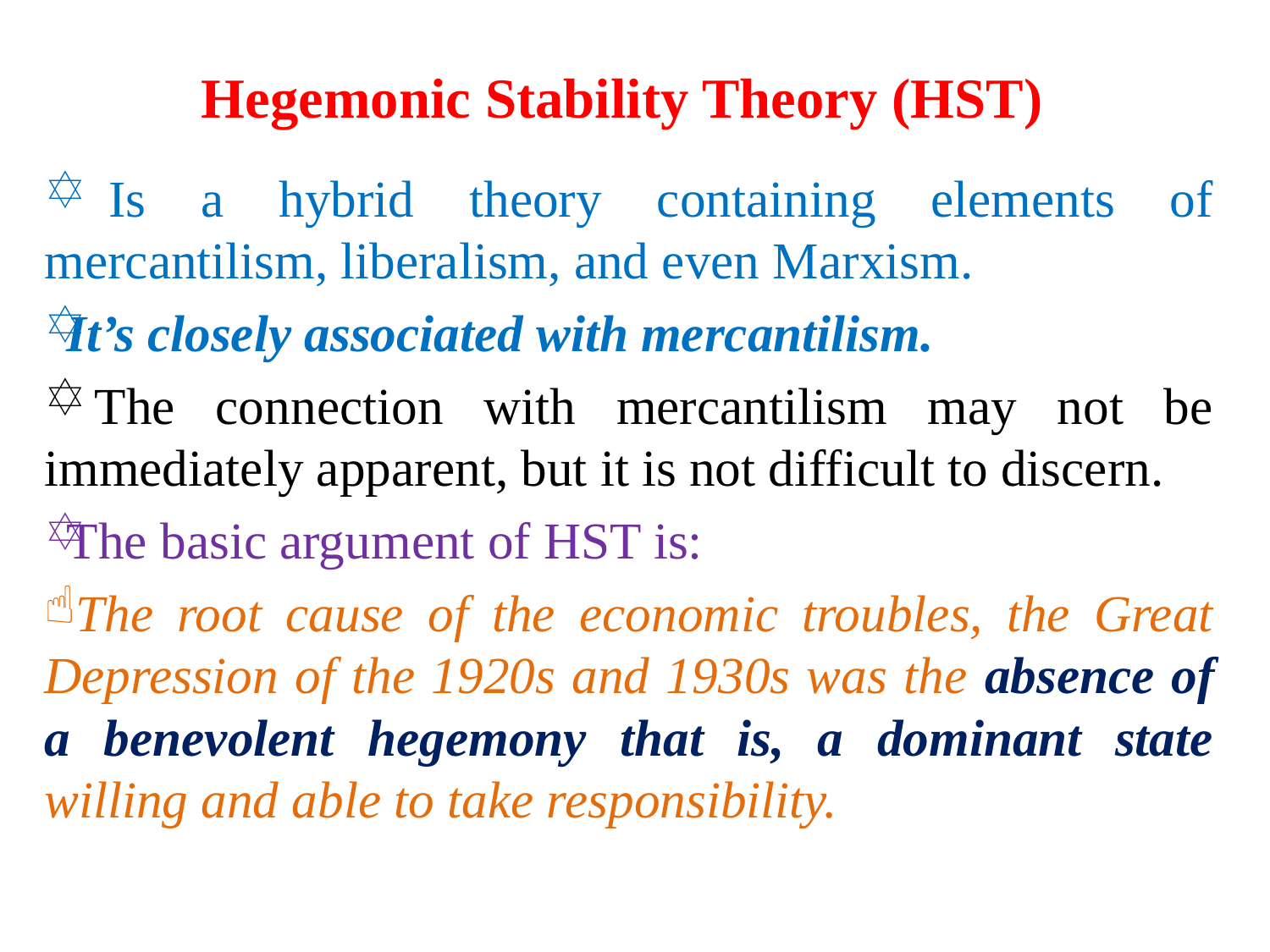

# Hegemonic Stability Theory (HST)
 Is a hybrid theory containing elements of mercantilism, liberalism, and even Marxism.
 It’s closely associated with mercantilism.
 The connection with mercantilism may not be immediately apparent, but it is not difficult to discern.
 The basic argument of HST is:
 The root cause of the economic troubles, the Great Depression of the 1920s and 1930s was the absence of a benevolent hegemony that is, a dominant state willing and able to take responsibility.